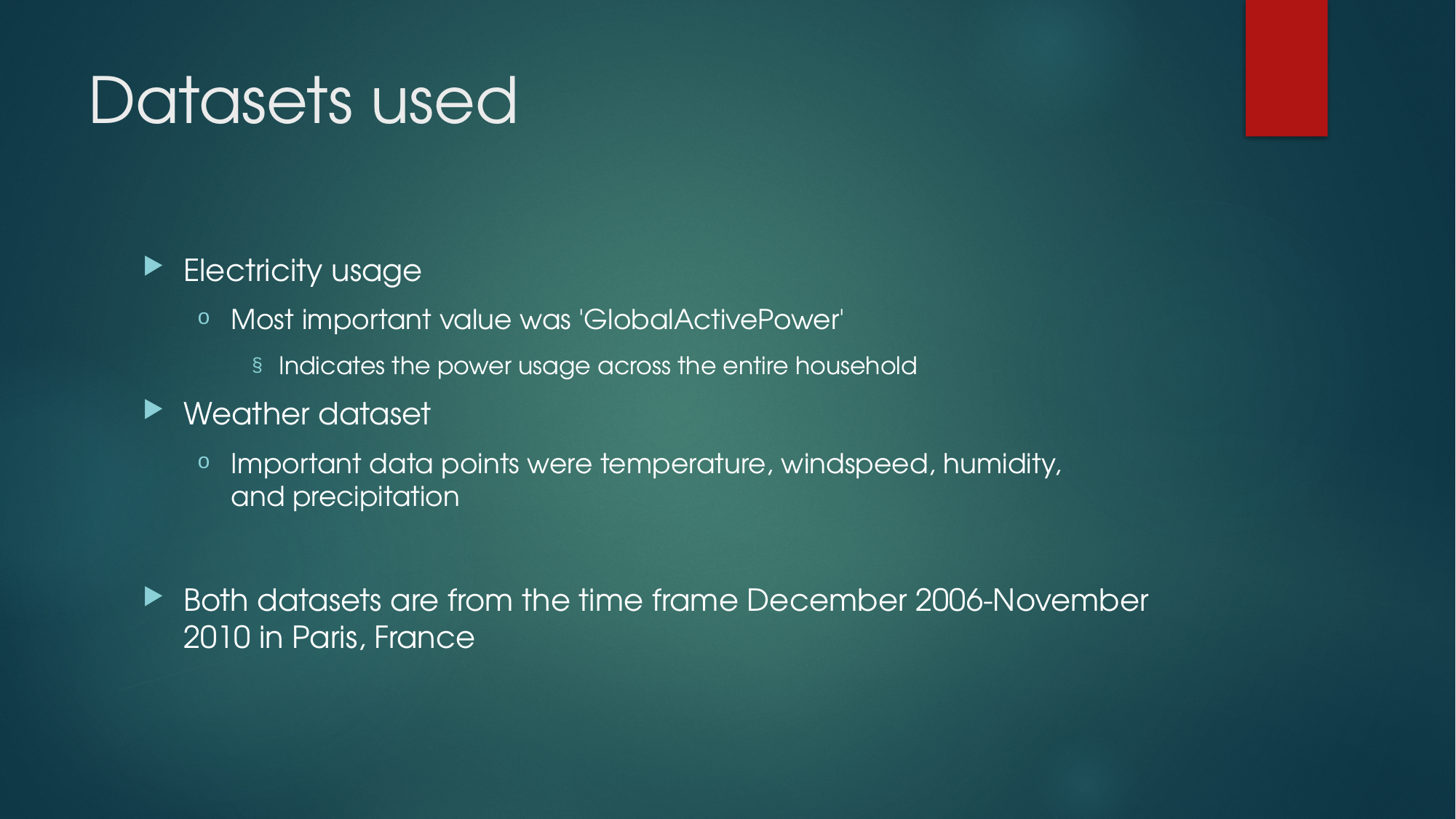

# Datasets used
Electricity usage
Most important value was 'GlobalActivePower'
Indicates the power usage across the entire household
Weather dataset
Important data points were temperature, windspeed, humidity, and precipitation

Both datasets are from the time frame December 2006-November 2010 in Paris, France